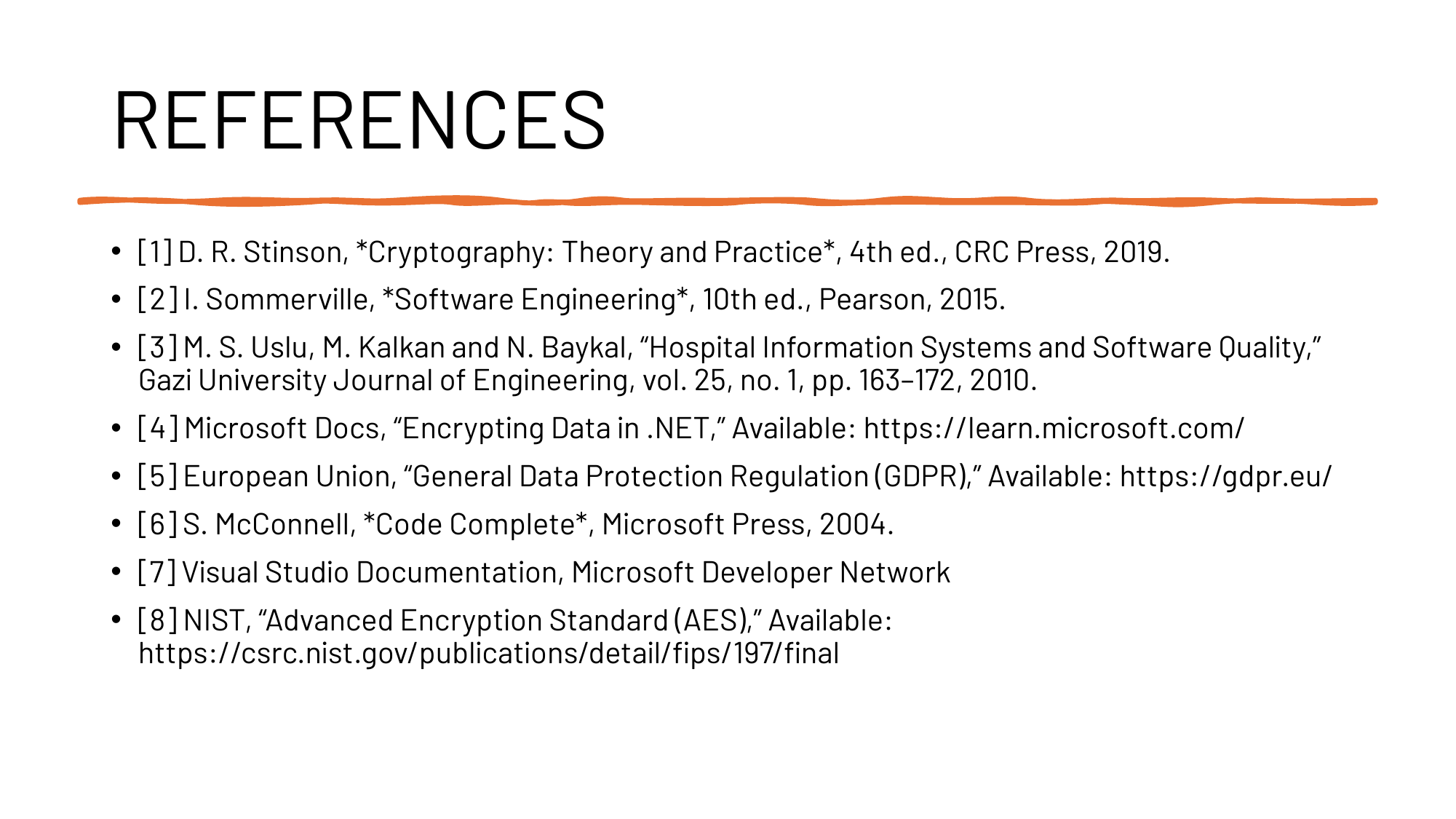

# REFERENCES

[1] D. R. Stinson, *Cryptography: Theory and Practice*, 4th ed., CRC Press, 2019.
[2] I. Sommerville, *Software Engineering*, 10th ed., Pearson, 2015.
[3] M. S. Uslu, M. Kalkan and N. Baykal, “Hospital Information Systems and Software Quality,” Gazi University Journal of Engineering, vol. 25, no. 1, pp. 163–172, 2010.
[4] Microsoft Docs, “Encrypting Data in .NET,” Available: https://learn.microsoft.com/
[5] European Union, “General Data Protection Regulation (GDPR),” Available: https://gdpr.eu/
[6] S. McConnell, *Code Complete*, Microsoft Press, 2004.
[7] Visual Studio Documentation, Microsoft Developer Network
[8] NIST, “Advanced Encryption Standard (AES),” Available: https://csrc.nist.gov/publications/detail/fips/197/final